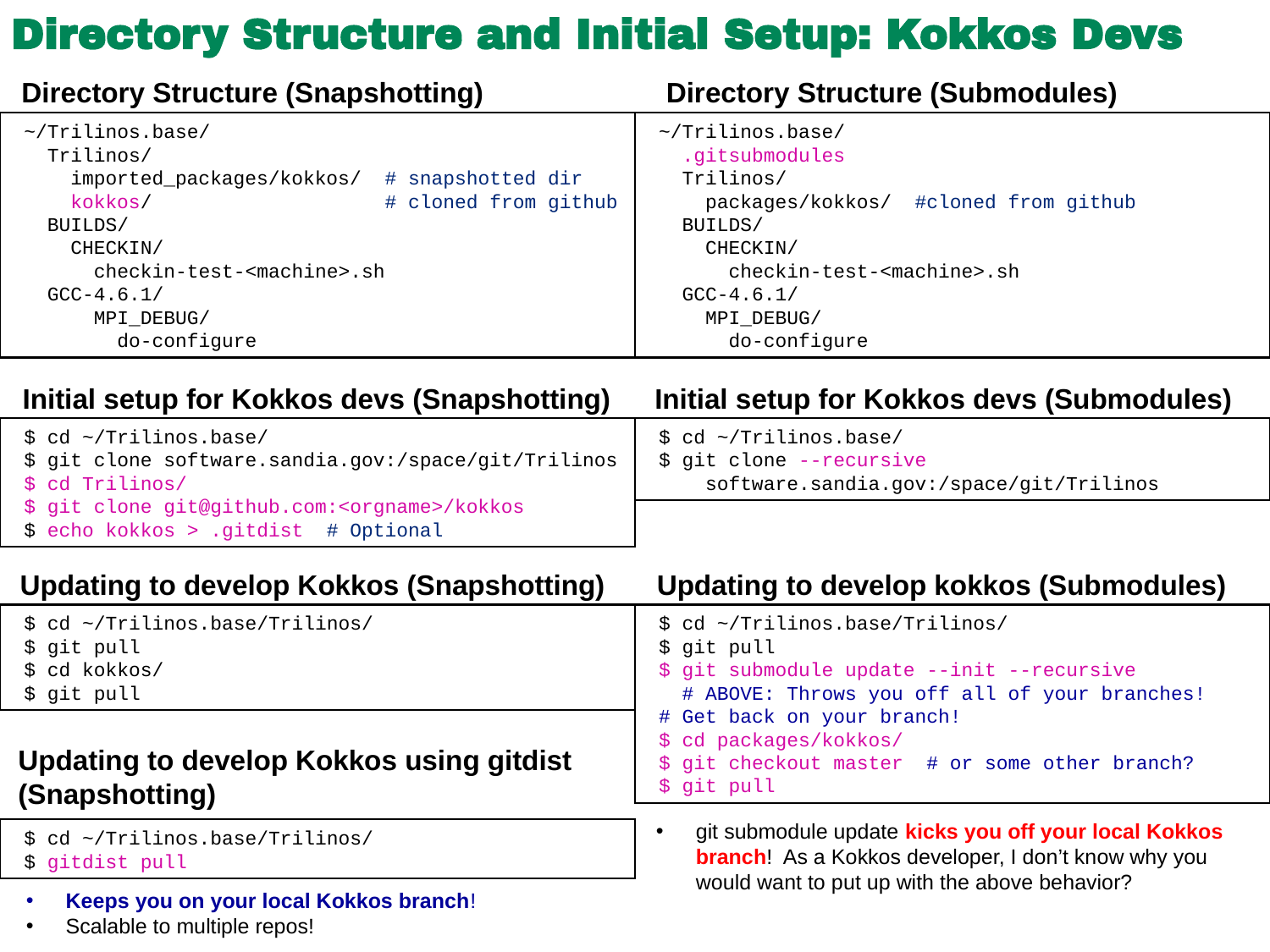

# Directory Structure and Initial Setup: Kokkos Devs
Directory Structure (Snapshotting)
Directory Structure (Submodules)
~/Trilinos.base/
  Trilinos/
    imported_packages/kokkos/  # snapshotted dir
    kokkos/                    # cloned from github
  BUILDS/
    CHECKIN/
      checkin-test-<machine>.sh
  GCC-4.6.1/
      MPI_DEBUG/
        do-configure
~/Trilinos.base/
  .gitsubmodules
  Trilinos/
    packages/kokkos/  #cloned from github
  BUILDS/
    CHECKIN/
      checkin-test-<machine>.sh
  GCC-4.6.1/
    MPI_DEBUG/
      do-configure
Initial setup for Kokkos devs (Snapshotting)
Initial setup for Kokkos devs (Submodules)
$ cd ~/Trilinos.base/
$ git clone software.sandia.gov:/space/git/Trilinos
$ cd Trilinos/
$ git clone git@github.com:<orgname>/kokkos
$ echo kokkos > .gitdist  # Optional
$ cd ~/Trilinos.base/
$ git clone --recursive
    software.sandia.gov:/space/git/Trilinos
Updating to develop Kokkos (Snapshotting)
Updating to develop kokkos (Submodules)
$ cd ~/Trilinos.base/Trilinos/
$ git pull
$ cd kokkos/
$ git pull
$ cd ~/Trilinos.base/Trilinos/
$ git pull
$ git submodule update --init --recursive
  # ABOVE: Throws you off all of your branches!
# Get back on your branch!
$ cd packages/kokkos/
$ git checkout master  # or some other branch?
$ git pull
Updating to develop Kokkos using gitdist (Snapshotting)
git submodule update kicks you off your local Kokkos branch!  As a Kokkos developer, I don’t know why you would want to put up with the above behavior?
$ cd ~/Trilinos.base/Trilinos/
$ gitdist pull
Keeps you on your local Kokkos branch!
Scalable to multiple repos!